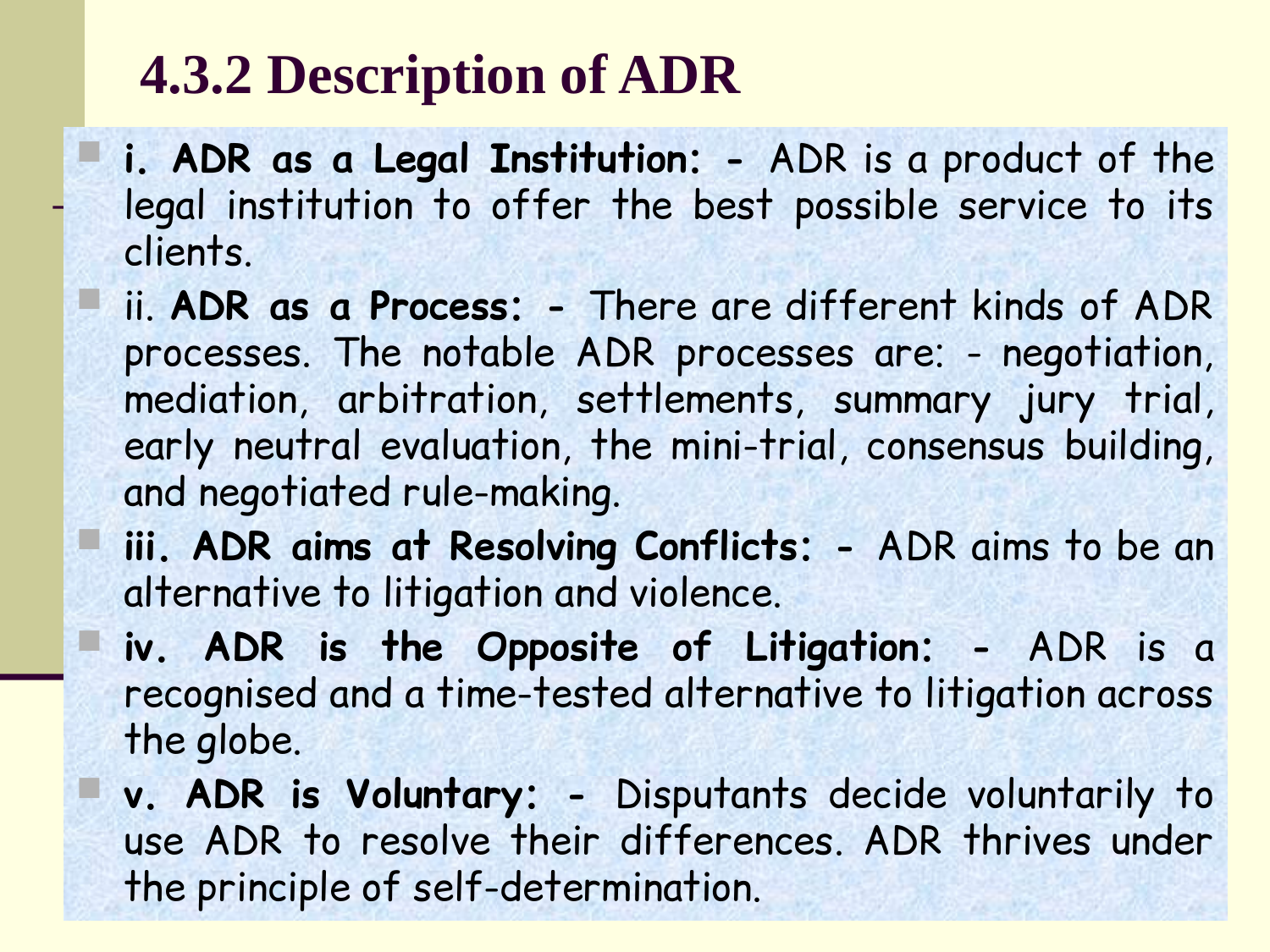

# 4.3.2 Description of ADR
i. ADR as a Legal Institution: - ADR is a product of the legal institution to offer the best possible service to its clients.
ii. ADR as a Process: - There are different kinds of ADR processes. The notable ADR processes are: - negotiation, mediation, arbitration, settlements, summary jury trial, early neutral evaluation, the mini-trial, consensus building, and negotiated rule-making.
iii. ADR aims at Resolving Conflicts: - ADR aims to be an alternative to litigation and violence.
iv. ADR is the Opposite of Litigation: - ADR is a recognised and a time-tested alternative to litigation across the globe.
v. ADR is Voluntary: - Disputants decide voluntarily to use ADR to resolve their differences. ADR thrives under the principle of self-determination.